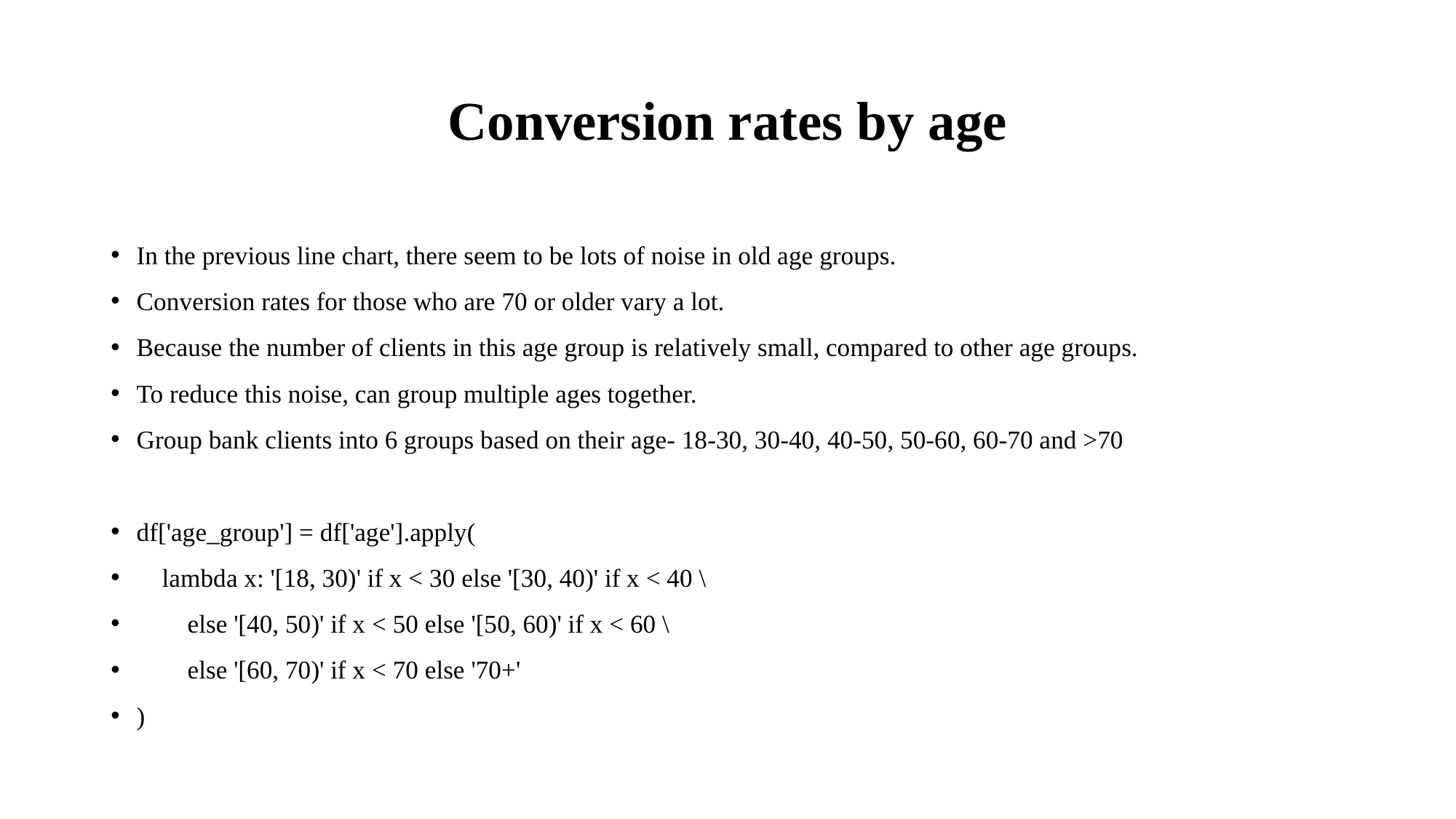

# Conversion rates by age
In the previous line chart, there seem to be lots of noise in old age groups.
Conversion rates for those who are 70 or older vary a lot.
Because the number of clients in this age group is relatively small, compared to other age groups.
To reduce this noise, can group multiple ages together.
Group bank clients into 6 groups based on their age- 18-30, 30-40, 40-50, 50-60, 60-70 and >70

df['age_group'] = df['age'].apply(
    lambda x: '[18, 30)' if x < 30 else '[30, 40)' if x < 40 \
        else '[40, 50)' if x < 50 else '[50, 60)' if x < 60 \
        else '[60, 70)' if x < 70 else '70+'
)